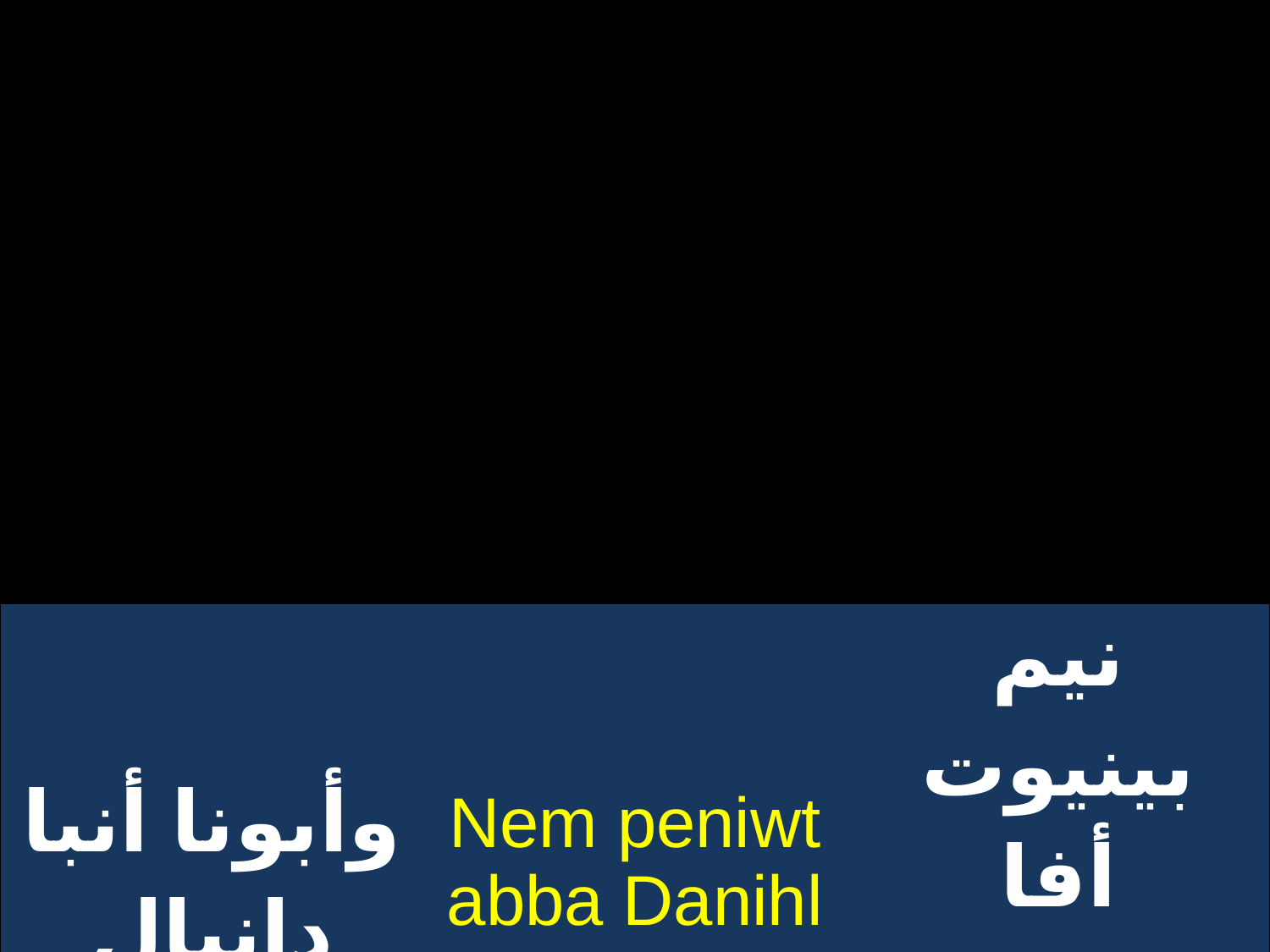

| وأبونا أنبا دانيال القمص | Nem peniwt abba Danihl pi\hgoumenoc | نيم بينيوت أفا دانيئيل بيهيغومينوس |
| --- | --- | --- |